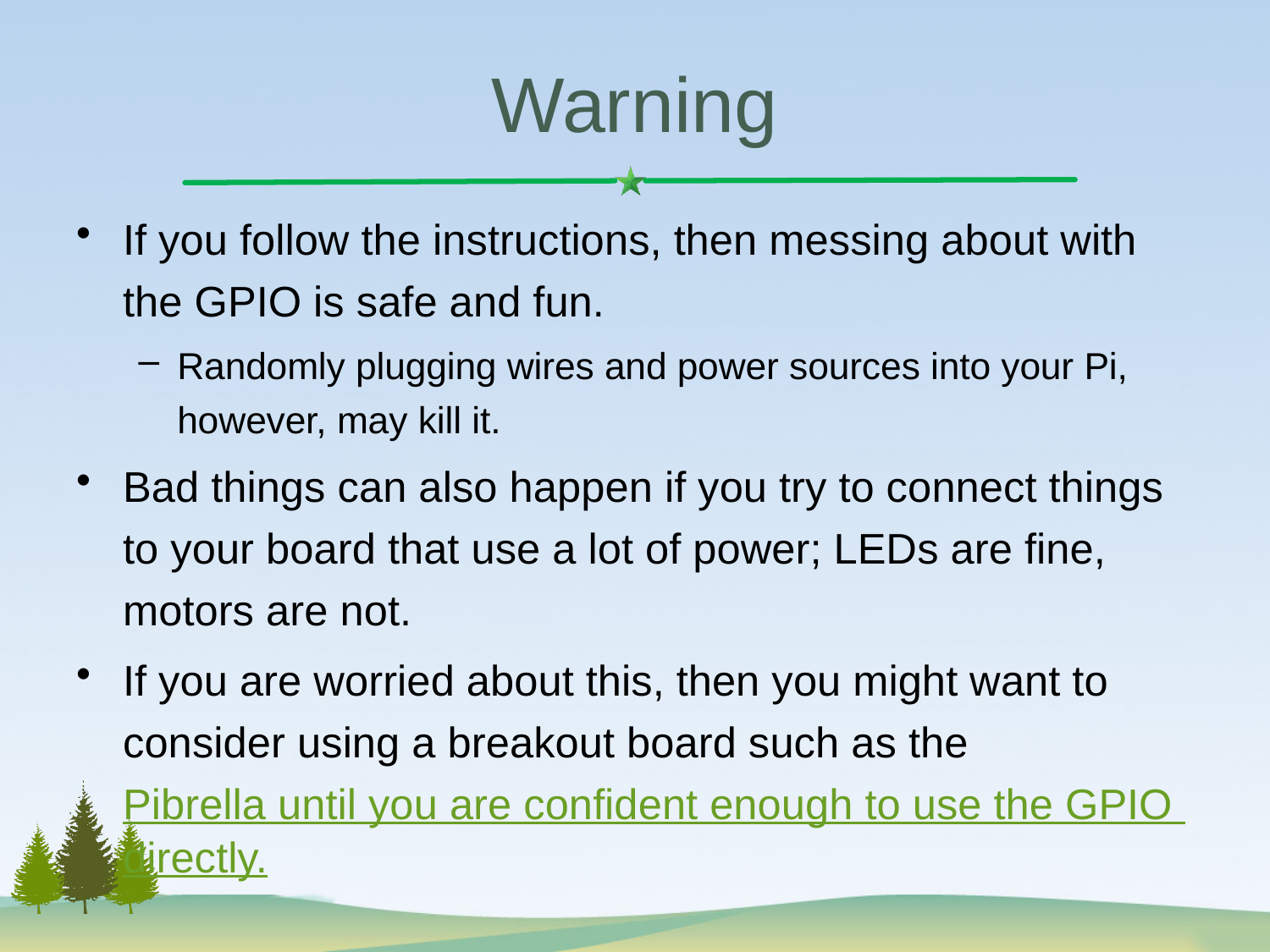

# Warning
If you follow the instructions, then messing about with the GPIO is safe and fun.
Randomly plugging wires and power sources into your Pi, however, may kill it.
Bad things can also happen if you try to connect things to your board that use a lot of power; LEDs are fine, motors are not.
If you are worried about this, then you might want to consider using a breakout board such as the Pibrella until you are confident enough to use the GPIO directly.